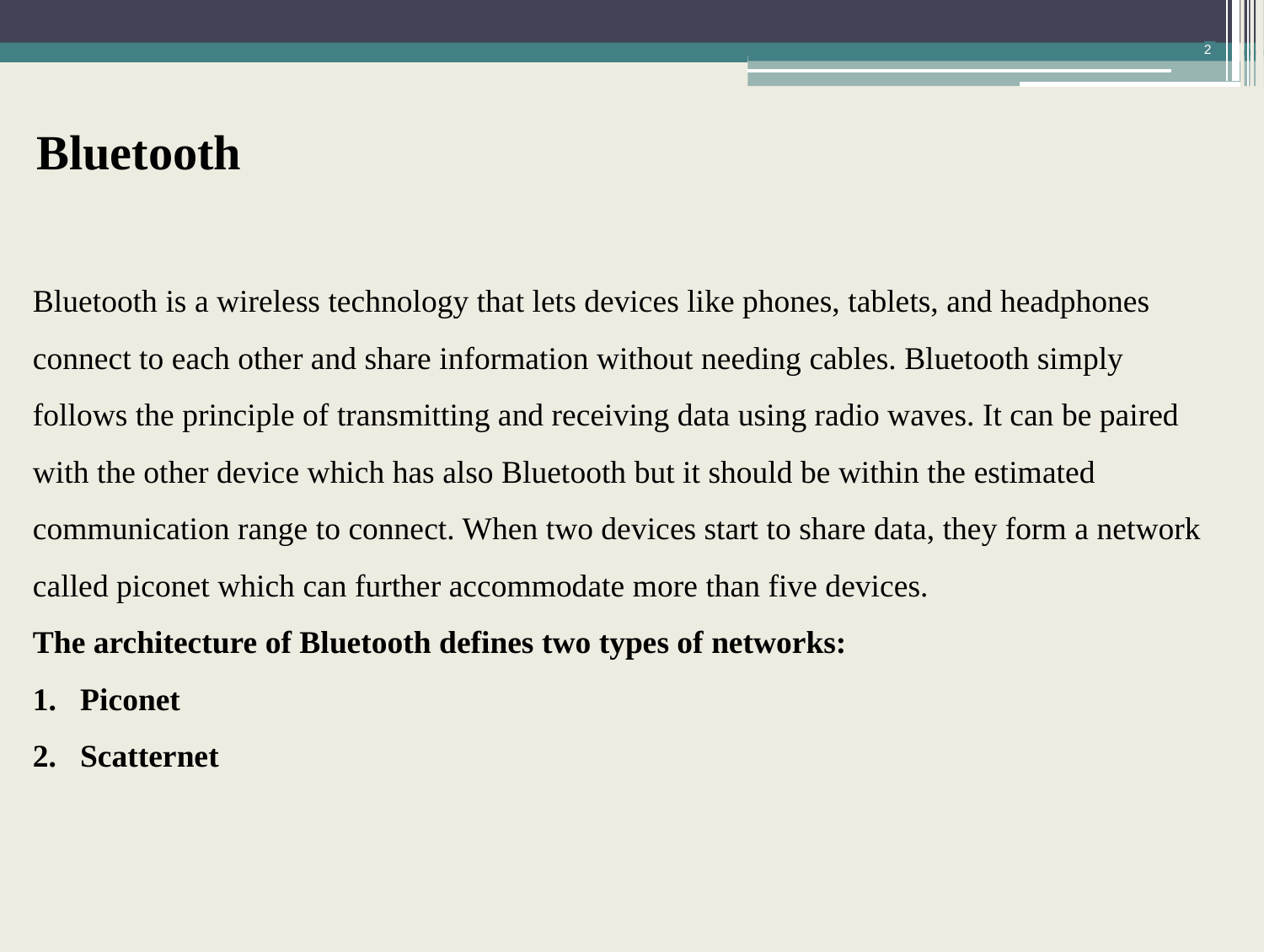

2
Bluetooth

Bluetooth is a wireless technology that lets devices like phones, tablets, and headphones connect to each other and share information without needing cables. Bluetooth simply follows the principle of transmitting and receiving data using radio waves. It can be paired with the other device which has also Bluetooth but it should be within the estimated communication range to connect. When two devices start to share data, they form a network called piconet which can further accommodate more than five devices.
The architecture of Bluetooth defines two types of networks:
Piconet
Scatternet